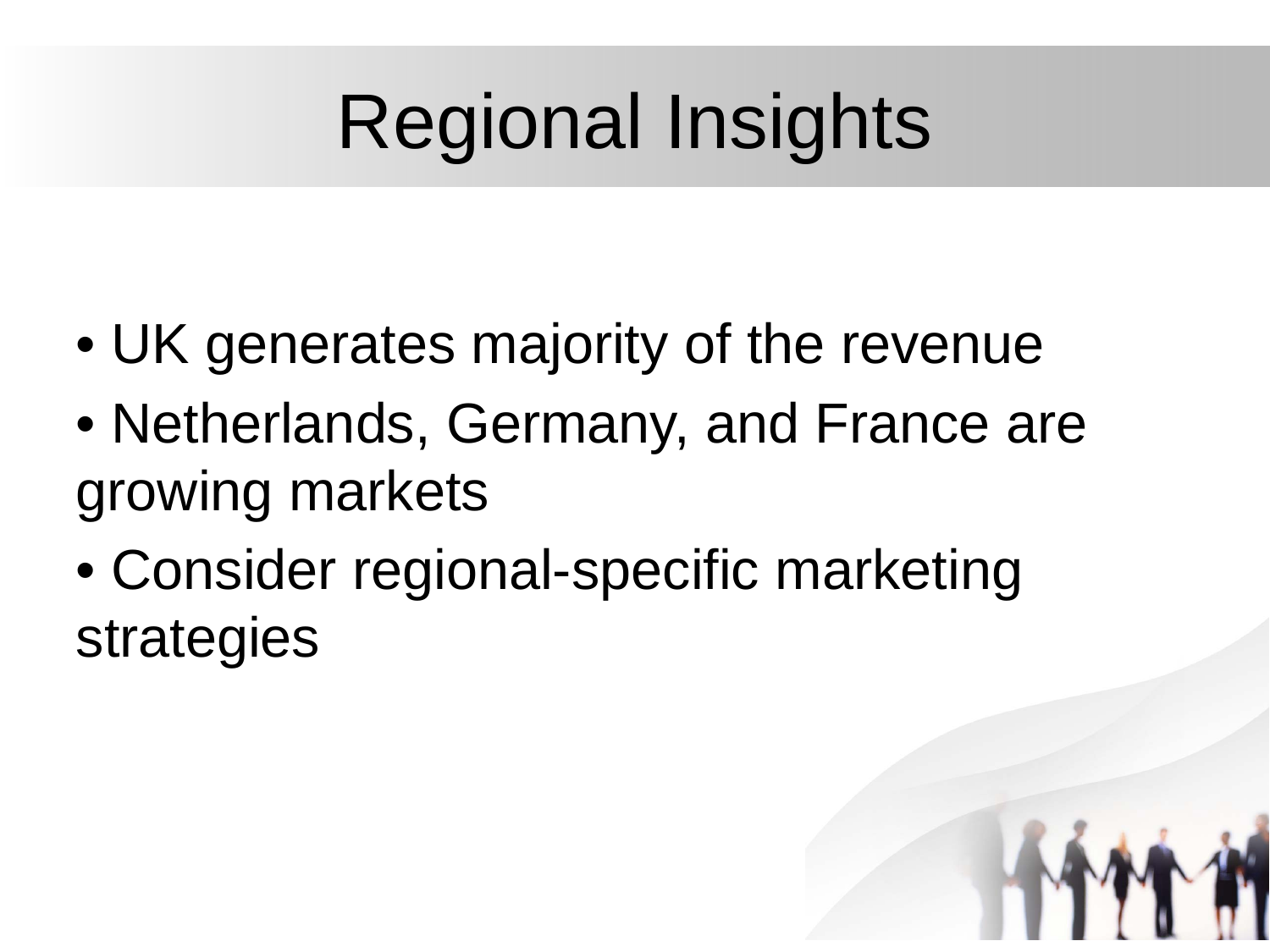

# Regional Insights

• UK generates majority of the revenue
• Netherlands, Germany, and France are growing markets
• Consider regional-specific marketing strategies